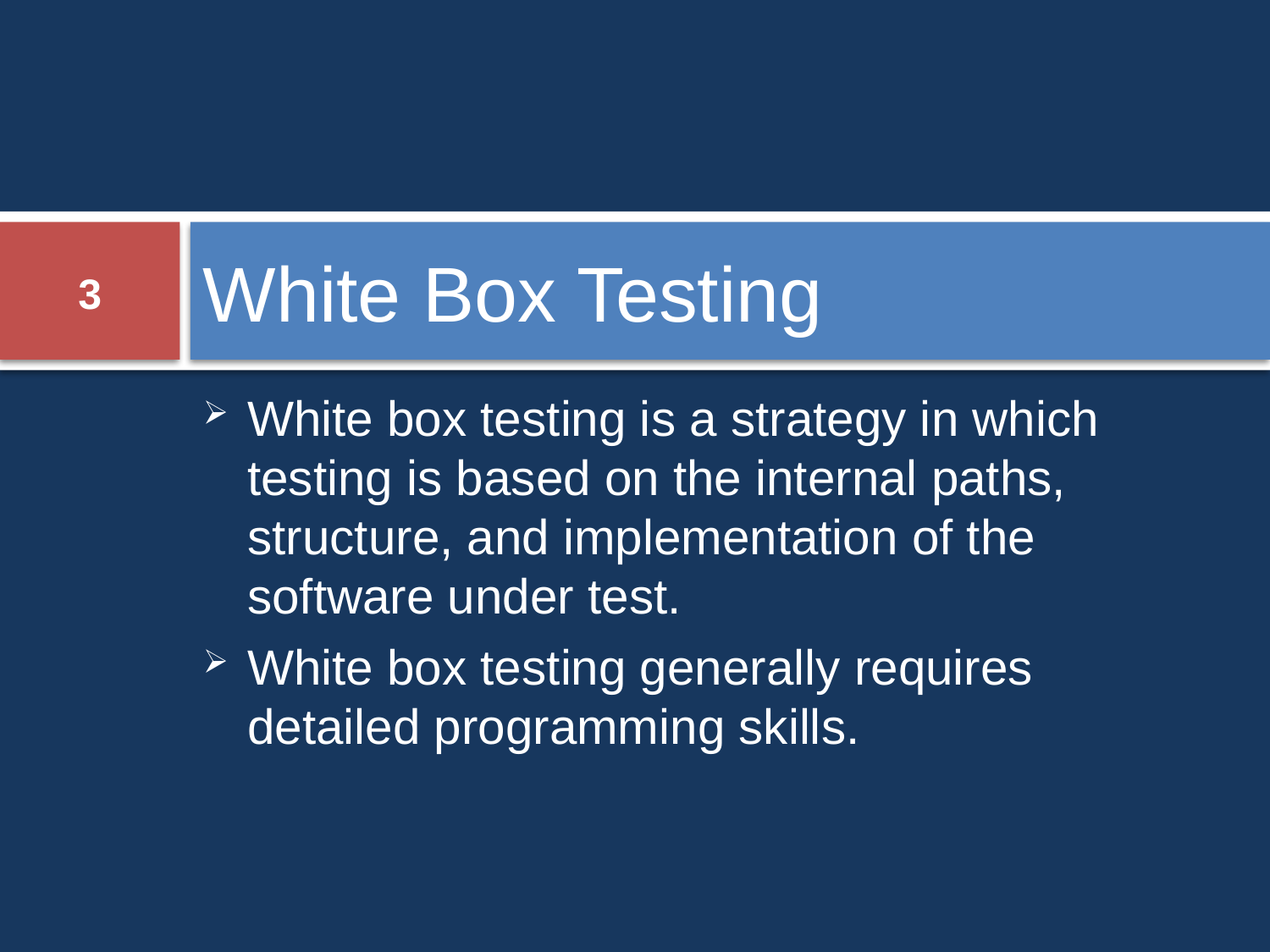

# White Box Testing
3
White box testing is a strategy in which testing is based on the internal paths, structure, and implementation of the software under test.
White box testing generally requires detailed programming skills.